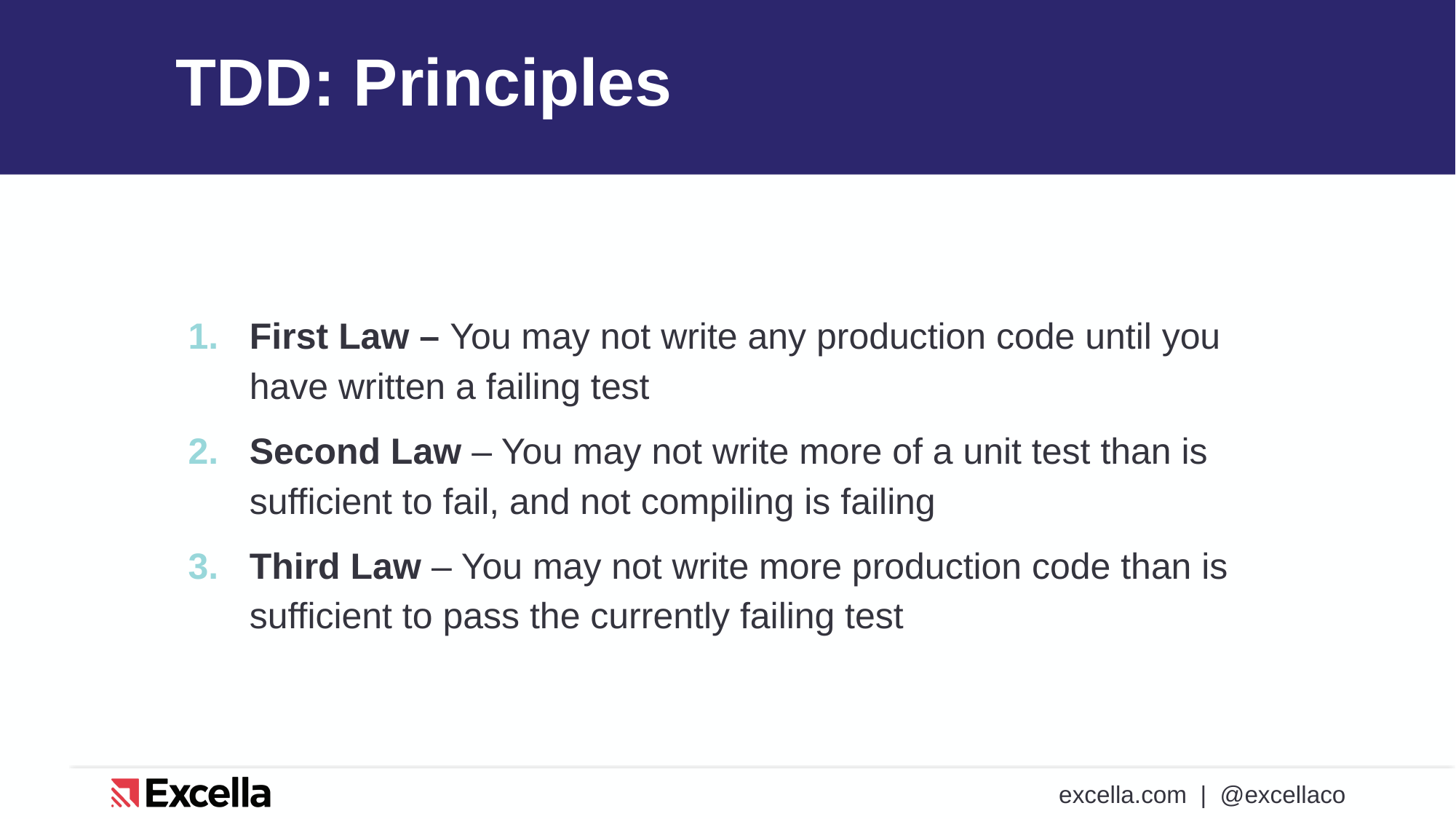

# TDD: Principles
First Law – You may not write any production code until you have written a failing test
Second Law – You may not write more of a unit test than is sufficient to fail, and not compiling is failing
Third Law – You may not write more production code than is sufficient to pass the currently failing test